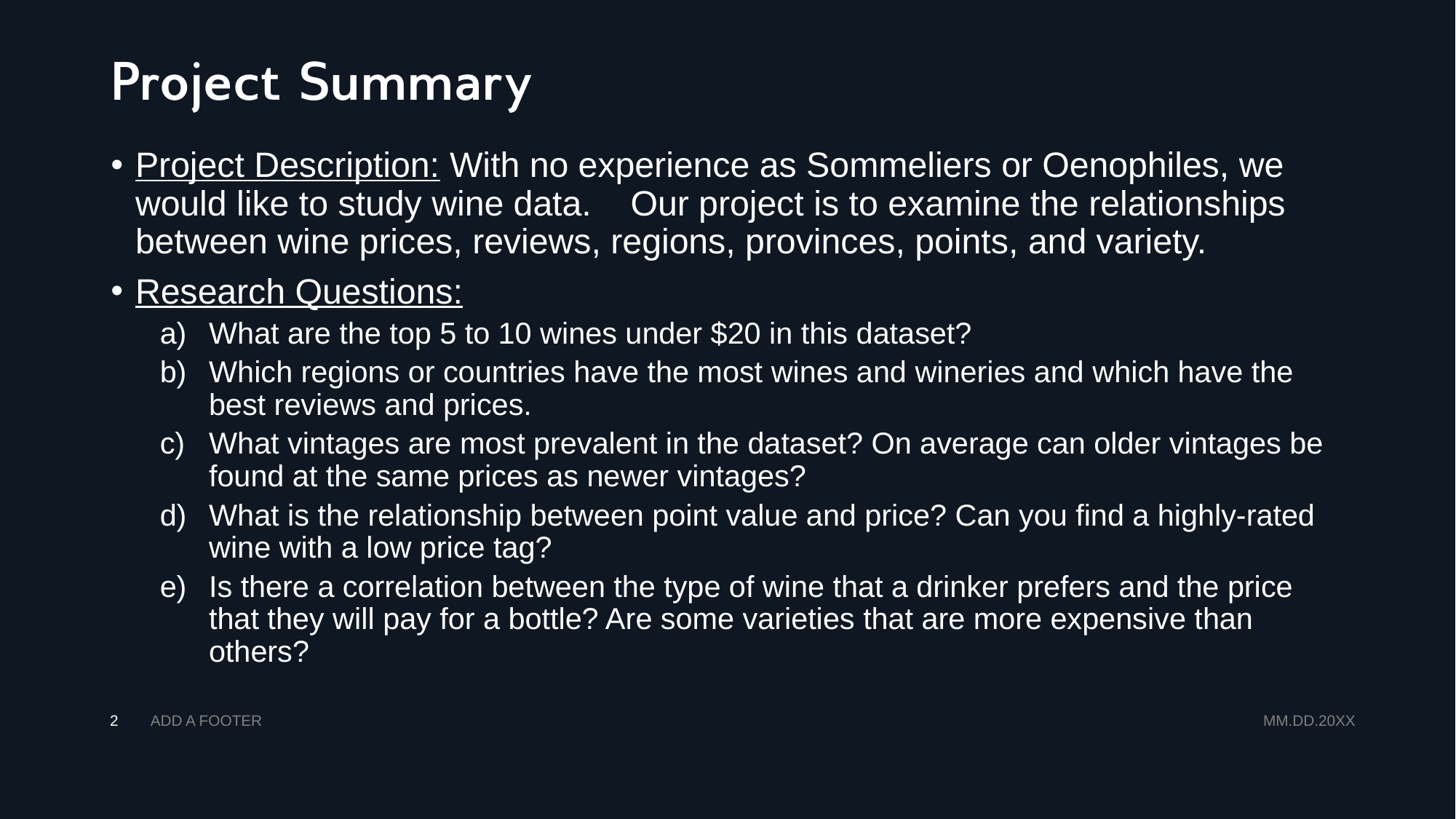

# Project Summary
Project Description: With no experience as Sommeliers or Oenophiles, we would like to study wine data.    Our project is to examine the relationships between wine prices, reviews, regions, provinces, points, and variety.
Research Questions:
What are the top 5 to 10 wines under $20 in this dataset?
Which regions or countries have the most wines and wineries and which have the best reviews and prices.
What vintages are most prevalent in the dataset? On average can older vintages be found at the same prices as newer vintages?
What is the relationship between point value and price? Can you find a highly-rated wine with a low price tag?
Is there a correlation between the type of wine that a drinker prefers and the price that they will pay for a bottle? Are some varieties that are more expensive than others?

ADD A FOOTER
MM.DD.20XX
2